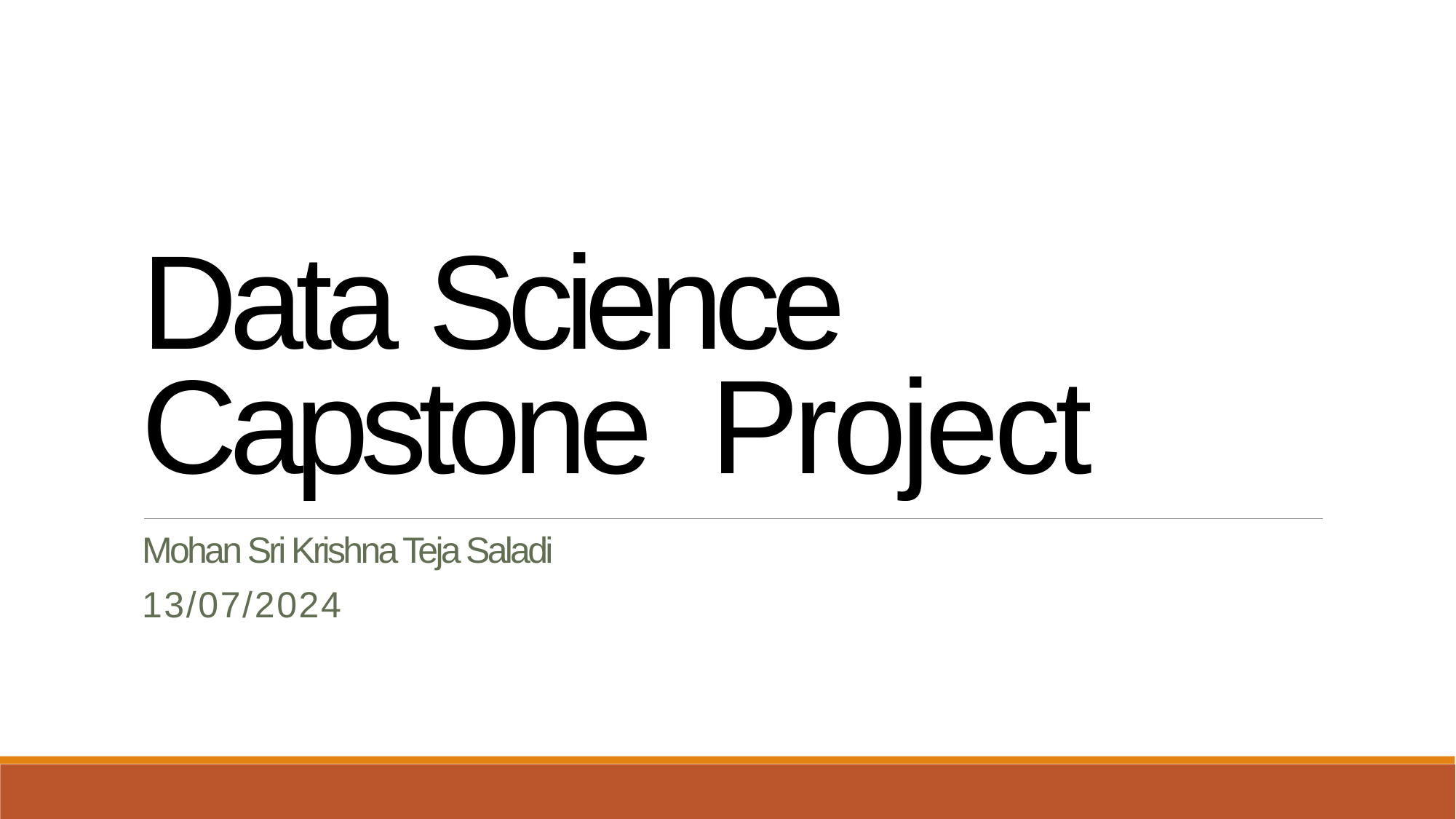

Data Science Capstone  Project
Mohan Sri Krishna Teja Saladi
13/07/2024